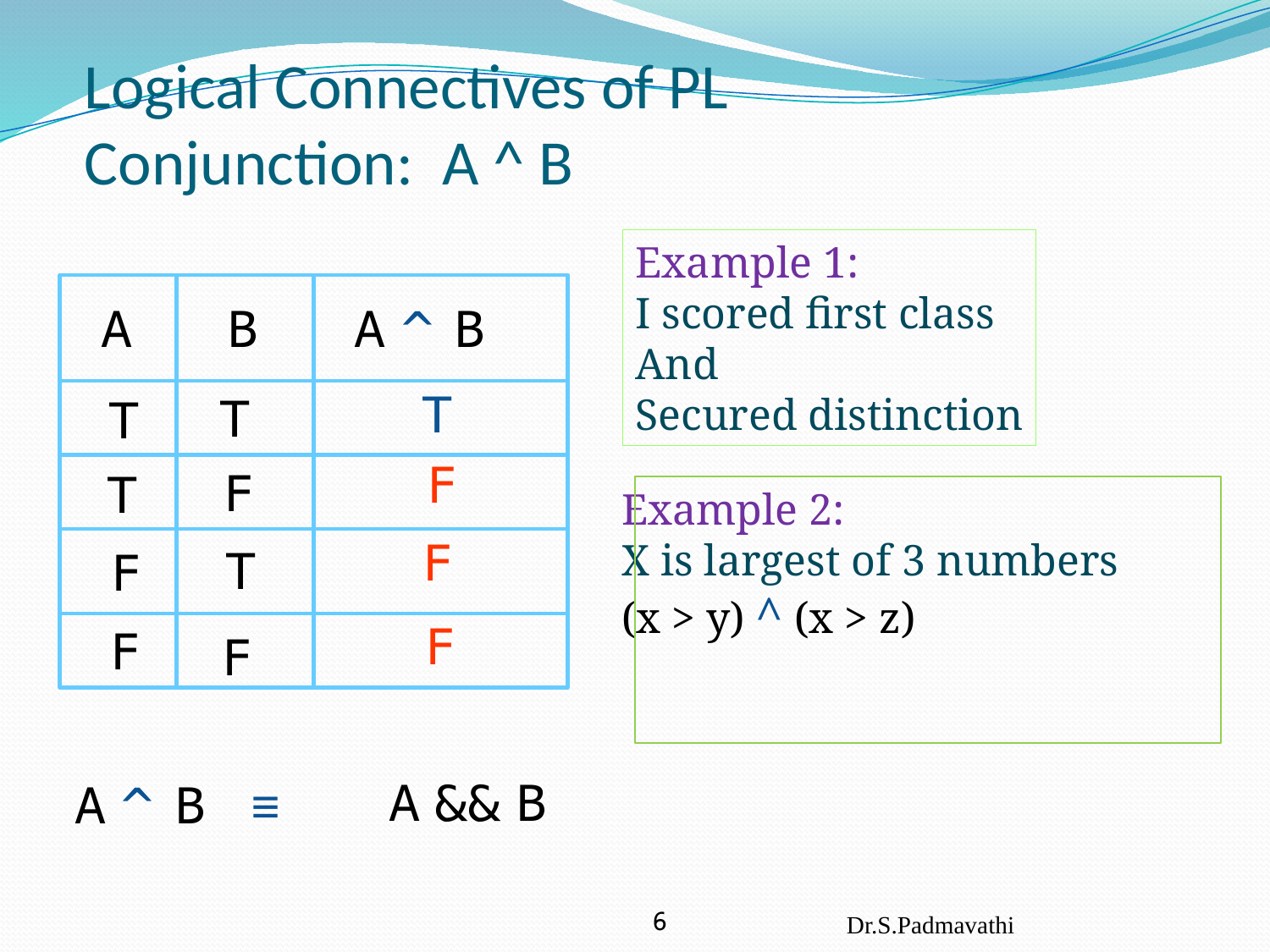

# Logical Connectives of PL Conjunction:  A ^ B
Example 1:
I scored first class
And
Secured distinction

B
A ^ B
A
T
T
F
T
T
F
F
F
T
F
Example 2:
X is largest of 3 numbers
(x > y) ^ (x > z)

F
F
A && B
A ^ B   ≡
6
Dr.S.Padmavathi